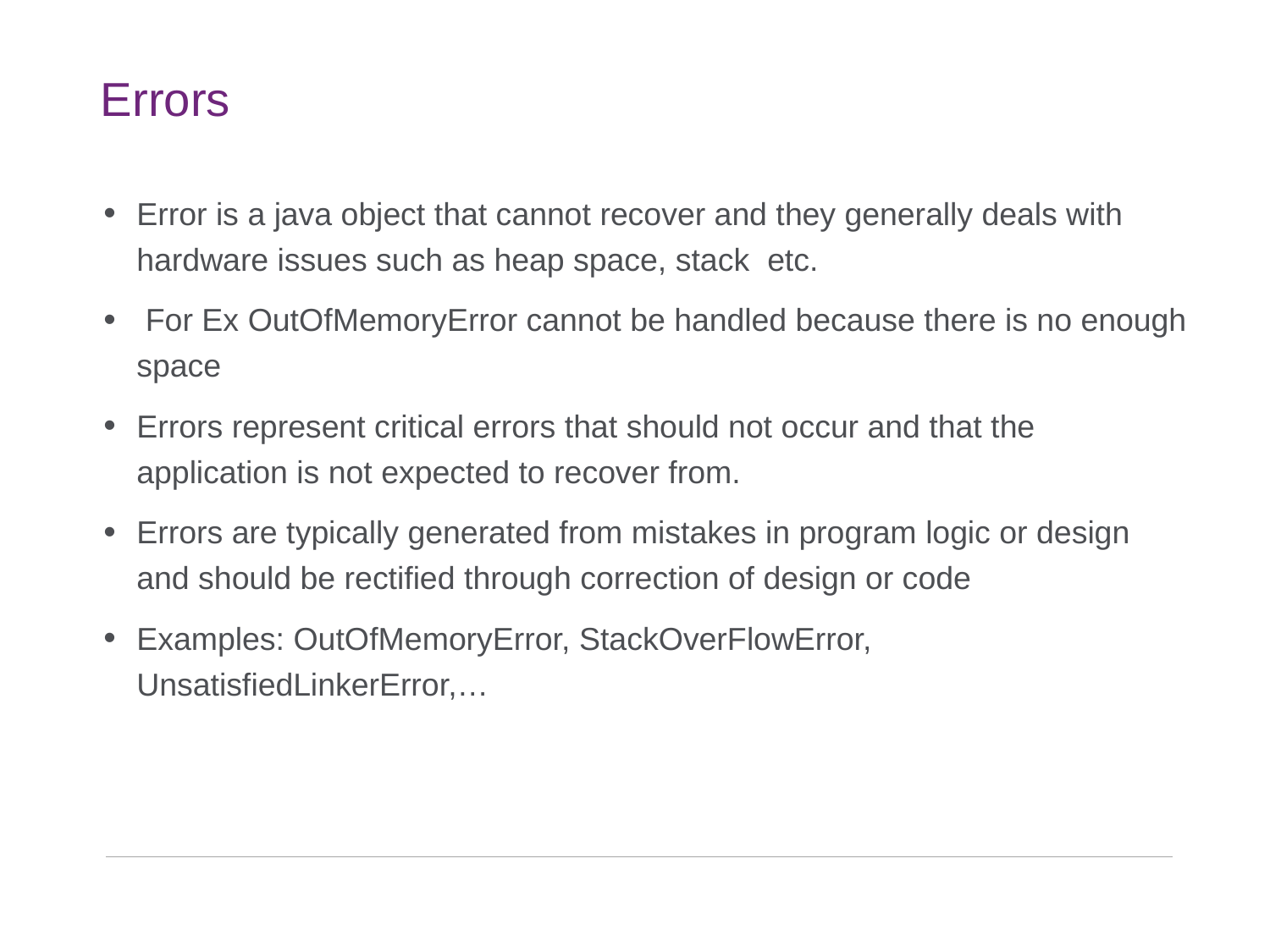

# Errors
Error is a java object that cannot recover and they generally deals with hardware issues such as heap space, stack  etc.
 For Ex OutOfMemoryError cannot be handled because there is no enough space
Errors represent critical errors that should not occur and that the application is not expected to recover from.
Errors are typically generated from mistakes in program logic or design and should be rectified through correction of design or code
Examples: OutOfMemoryError, StackOverFlowError, UnsatisfiedLinkerError,…